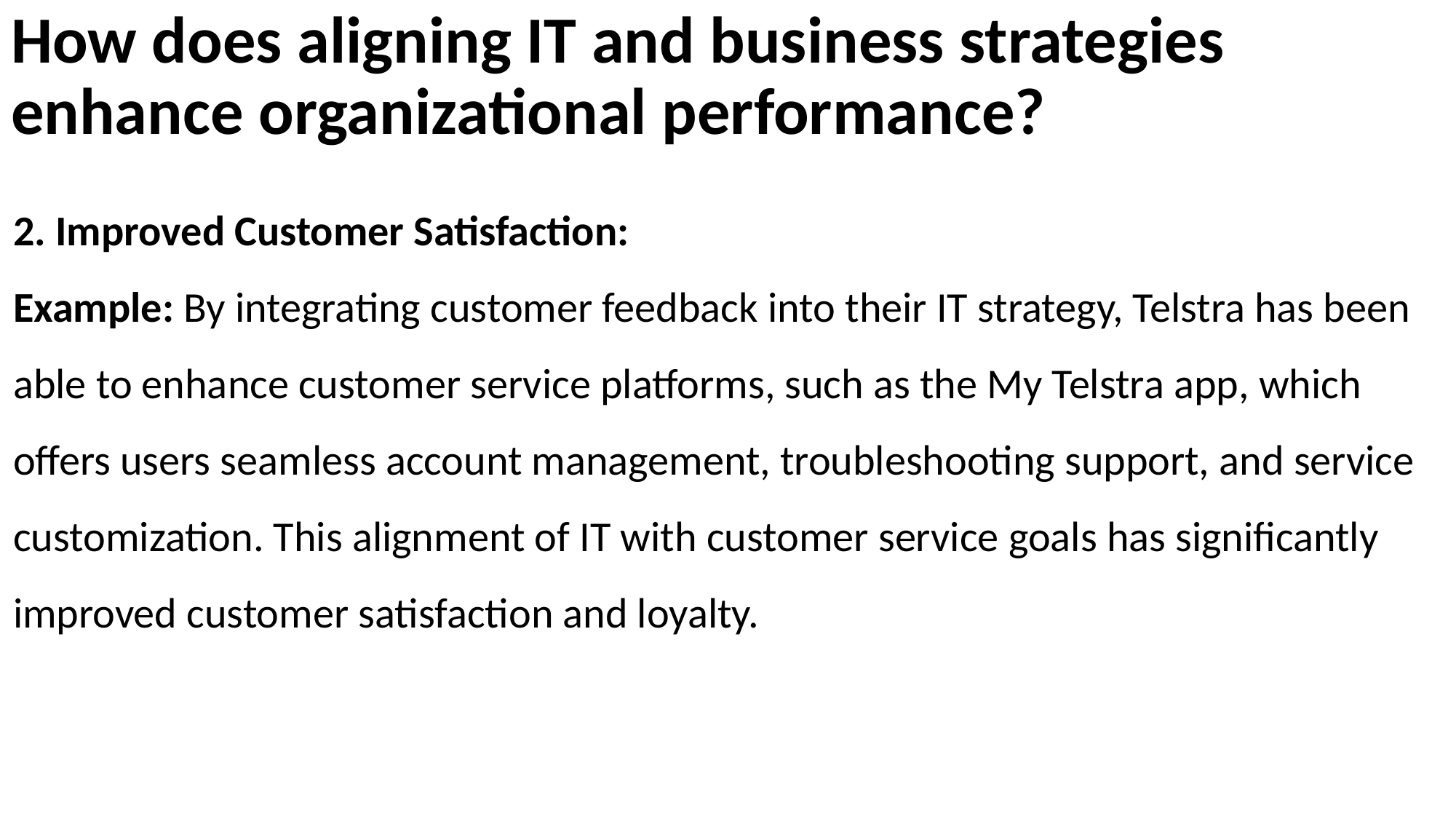

# How does aligning IT and business strategies enhance organizational performance?
2. Improved Customer Satisfaction:
Example: By integrating customer feedback into their IT strategy, Telstra has been able to enhance customer service platforms, such as the My Telstra app, which offers users seamless account management, troubleshooting support, and service customization. This alignment of IT with customer service goals has significantly improved customer satisfaction and loyalty.